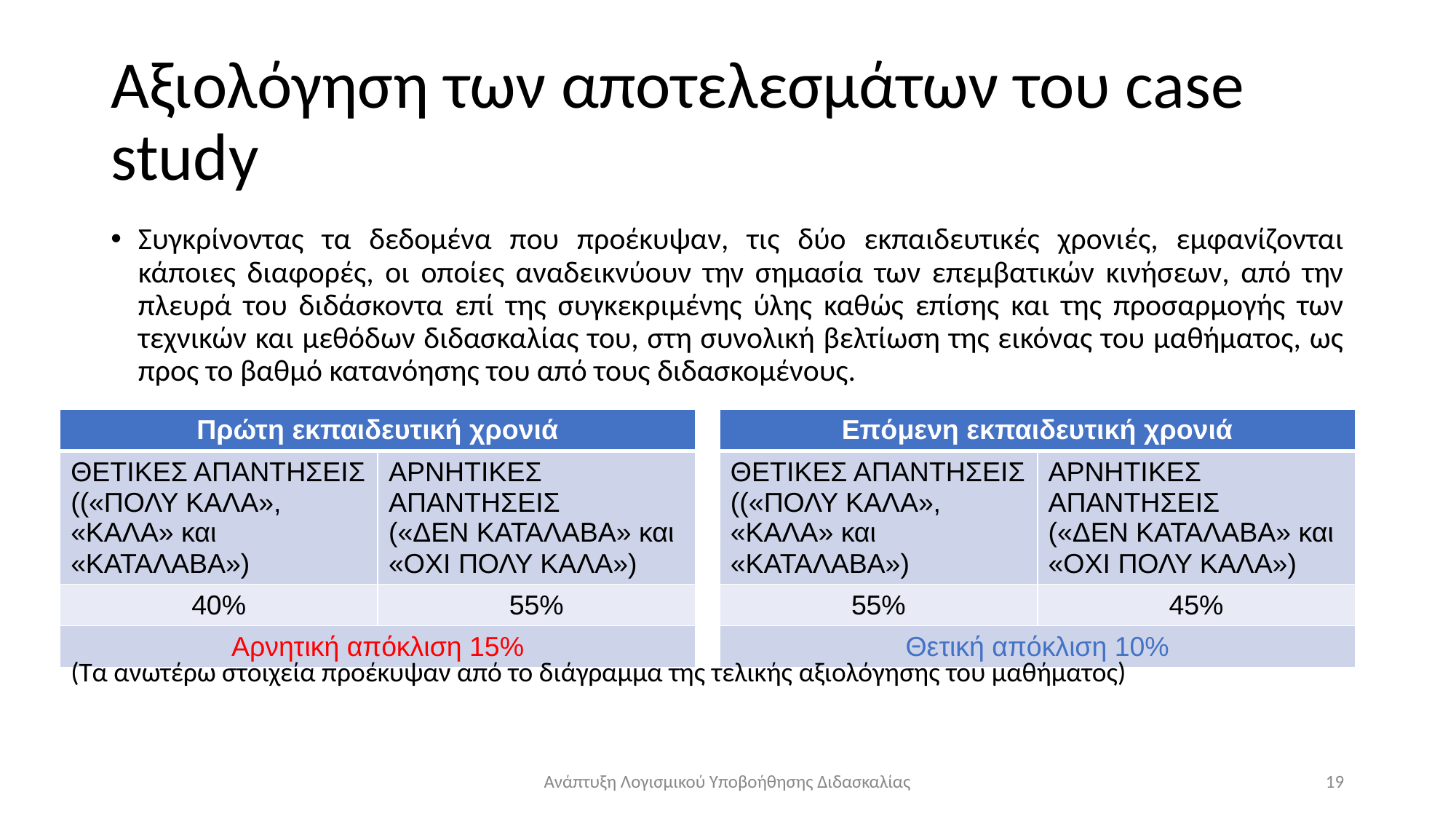

# Αξιολόγηση των αποτελεσμάτων του case study
Συγκρίνοντας τα δεδομένα που προέκυψαν, τις δύο εκπαιδευτικές χρονιές, εμφανίζονται κάποιες διαφορές, οι οποίες αναδεικνύουν την σημασία των επεμβατικών κινήσεων, από την πλευρά του διδάσκοντα επί της συγκεκριμένης ύλης καθώς επίσης και της προσαρμογής των τεχνικών και μεθόδων διδασκαλίας του, στη συνολική βελτίωση της εικόνας του μαθήματος, ως προς το βαθμό κατανόησης του από τους διδασκομένους.
| Πρώτη εκπαιδευτική χρονιά |  |
| --- | --- |
| ΘΕΤΙΚΕΣ ΑΠΑΝΤΗΣΕΙΣ ((«ΠΟΛΥ ΚΑΛΑ», «ΚΑΛΑ» και «ΚΑΤΑΛΑΒΑ») | ΑΡΝΗΤΙΚΕΣ ΑΠΑΝΤΗΣΕΙΣ («ΔΕΝ ΚΑΤΑΛΑΒΑ» και «ΟΧΙ ΠΟΛΥ ΚΑΛΑ») |
| 40% | 55% |
| Αρνητική απόκλιση 15% |  |
| Επόμενη εκπαιδευτική χρονιά |  |
| --- | --- |
| ΘΕΤΙΚΕΣ ΑΠΑΝΤΗΣΕΙΣ ((«ΠΟΛΥ ΚΑΛΑ», «ΚΑΛΑ» και «ΚΑΤΑΛΑΒΑ») | ΑΡΝΗΤΙΚΕΣ ΑΠΑΝΤΗΣΕΙΣ («ΔΕΝ ΚΑΤΑΛΑΒΑ» και «ΟΧΙ ΠΟΛΥ ΚΑΛΑ») |
| 55% | 45% |
| Θετική απόκλιση 10% |  |
(Τα ανωτέρω στοιχεία προέκυψαν από το διάγραμμα της τελικής αξιολόγησης του μαθήματος)
Ανάπτυξη Λογισμικού Υποβοήθησης Διδασκαλίας
19